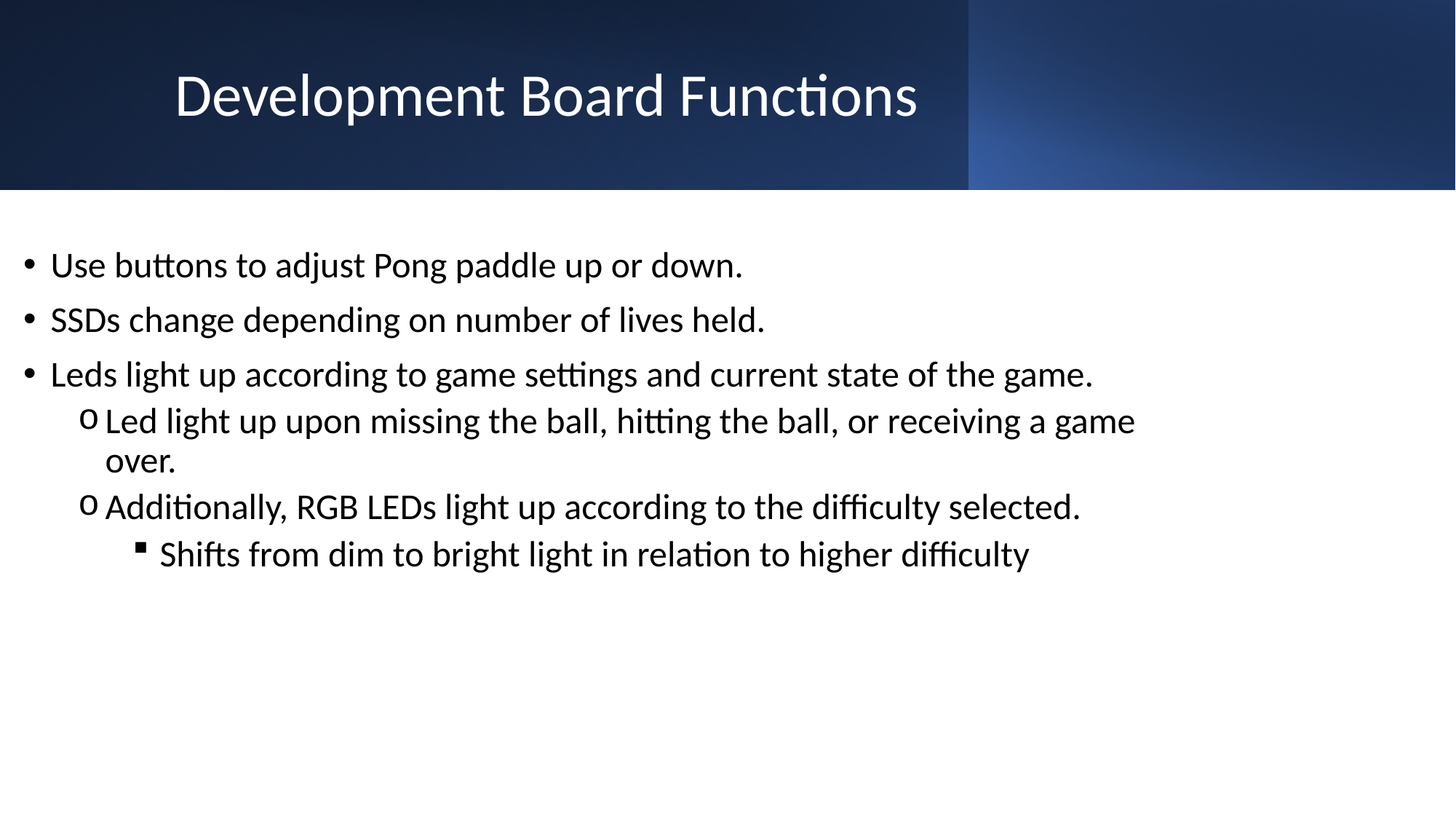

# Development Board Functions
Use buttons to adjust Pong paddle up or down.
SSDs change depending on number of lives held.
Leds light up according to game settings and current state of the game.
Led light up upon missing the ball, hitting the ball, or receiving a game over.
Additionally, RGB LEDs light up according to the difficulty selected.
Shifts from dim to bright light in relation to higher difficulty